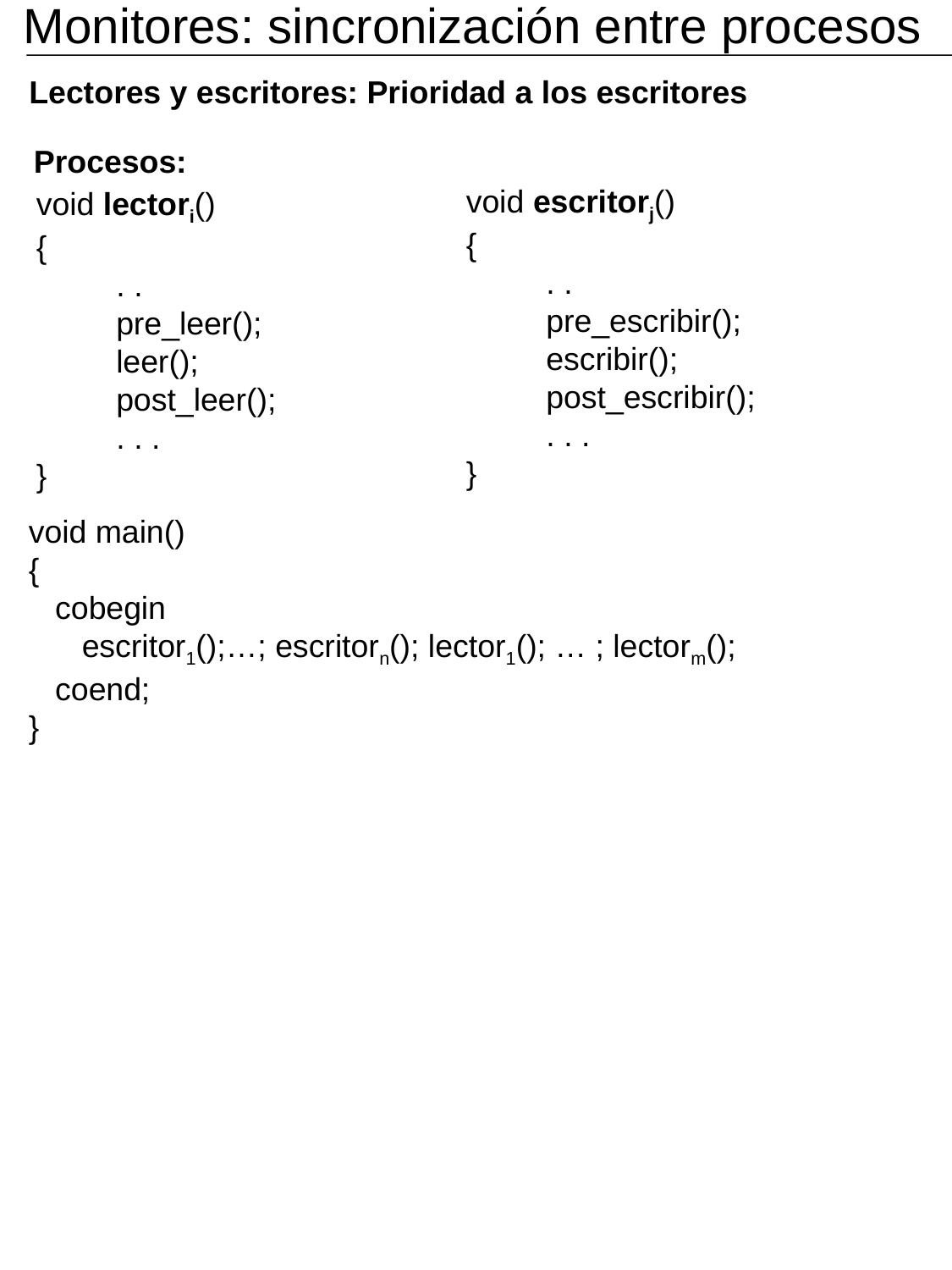

Monitores: sincronización entre procesos

Lectores y escritores: Prioridad a los escritores
Procesos:
void escritorj()
{
         . .
         pre_escribir();
         escribir();
         post_escribir();
         . . .
}
void lectori()
{
         . .
         pre_leer();
         leer();
         post_leer();
         . . .
}
void main()
{
   cobegin
      escritor1();…; escritorn(); lector1(); … ; lectorm();
   coend;
}